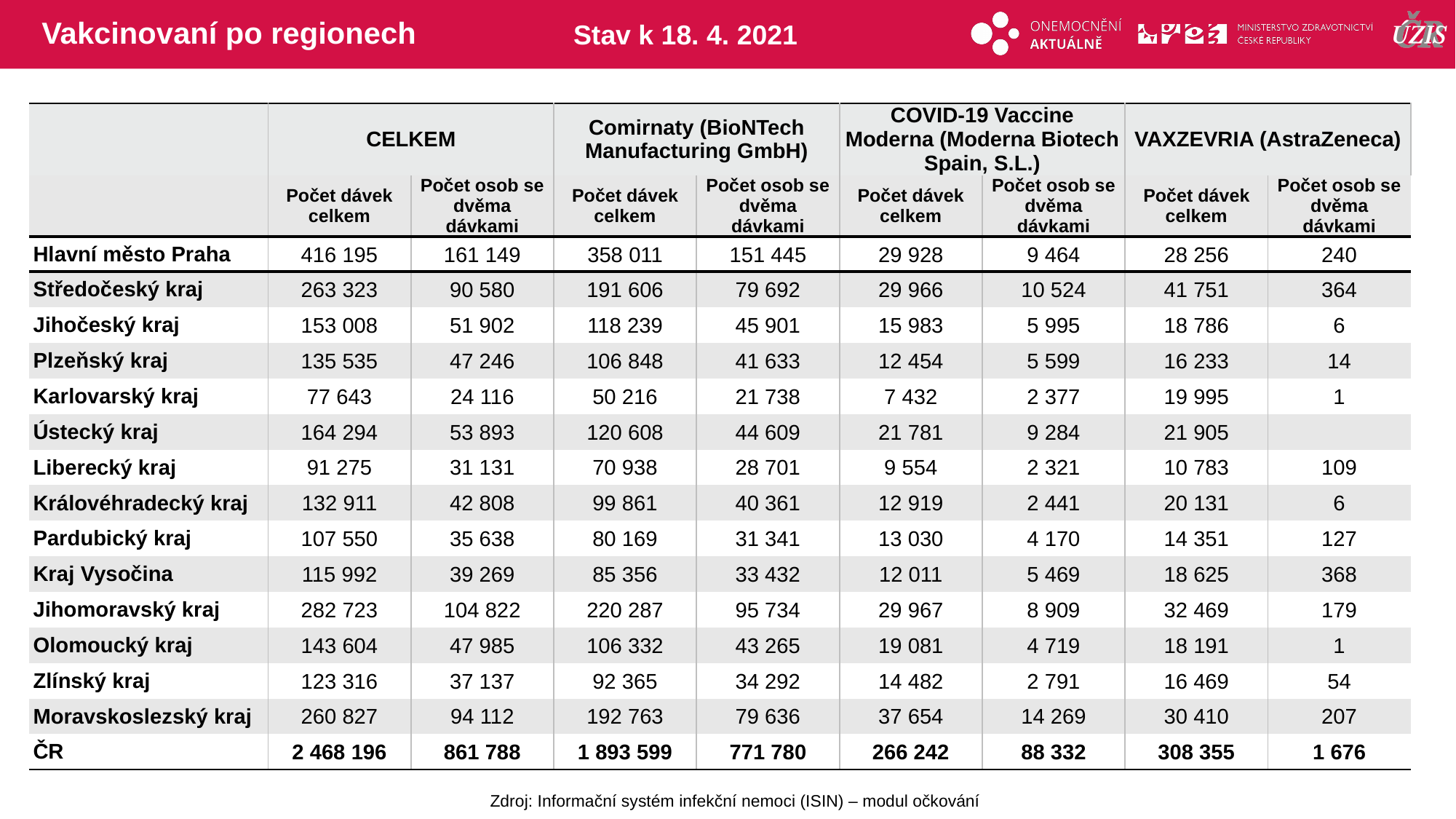

# Vakcinovaní po regionech
Stav k 18. 4. 2021
|  | CELKEM |  | Comirnaty (BioNTech Manufacturing GmbH) |  | COVID-19 Vaccine Moderna (Moderna Biotech Spain, S.L.) |  | VAXZEVRIA (AstraZeneca) |  |
| --- | --- | --- | --- | --- | --- | --- | --- | --- |
|  | Počet dávek celkem | Počet osob se dvěma dávkami | Počet dávek celkem | Počet osob se dvěma dávkami | Počet dávek celkem | Počet osob se dvěma dávkami | Počet dávek celkem | Počet osob se dvěma dávkami |
| Hlavní město Praha | 416 195 | 161 149 | 358 011 | 151 445 | 29 928 | 9 464 | 28 256 | 240 |
| Středočeský kraj | 263 323 | 90 580 | 191 606 | 79 692 | 29 966 | 10 524 | 41 751 | 364 |
| Jihočeský kraj | 153 008 | 51 902 | 118 239 | 45 901 | 15 983 | 5 995 | 18 786 | 6 |
| Plzeňský kraj | 135 535 | 47 246 | 106 848 | 41 633 | 12 454 | 5 599 | 16 233 | 14 |
| Karlovarský kraj | 77 643 | 24 116 | 50 216 | 21 738 | 7 432 | 2 377 | 19 995 | 1 |
| Ústecký kraj | 164 294 | 53 893 | 120 608 | 44 609 | 21 781 | 9 284 | 21 905 |  |
| Liberecký kraj | 91 275 | 31 131 | 70 938 | 28 701 | 9 554 | 2 321 | 10 783 | 109 |
| Královéhradecký kraj | 132 911 | 42 808 | 99 861 | 40 361 | 12 919 | 2 441 | 20 131 | 6 |
| Pardubický kraj | 107 550 | 35 638 | 80 169 | 31 341 | 13 030 | 4 170 | 14 351 | 127 |
| Kraj Vysočina | 115 992 | 39 269 | 85 356 | 33 432 | 12 011 | 5 469 | 18 625 | 368 |
| Jihomoravský kraj | 282 723 | 104 822 | 220 287 | 95 734 | 29 967 | 8 909 | 32 469 | 179 |
| Olomoucký kraj | 143 604 | 47 985 | 106 332 | 43 265 | 19 081 | 4 719 | 18 191 | 1 |
| Zlínský kraj | 123 316 | 37 137 | 92 365 | 34 292 | 14 482 | 2 791 | 16 469 | 54 |
| Moravskoslezský kraj | 260 827 | 94 112 | 192 763 | 79 636 | 37 654 | 14 269 | 30 410 | 207 |
| ČR | 2 468 196 | 861 788 | 1 893 599 | 771 780 | 266 242 | 88 332 | 308 355 | 1 676 |
Zdroj: Informační systém infekční nemoci (ISIN) – modul očkování